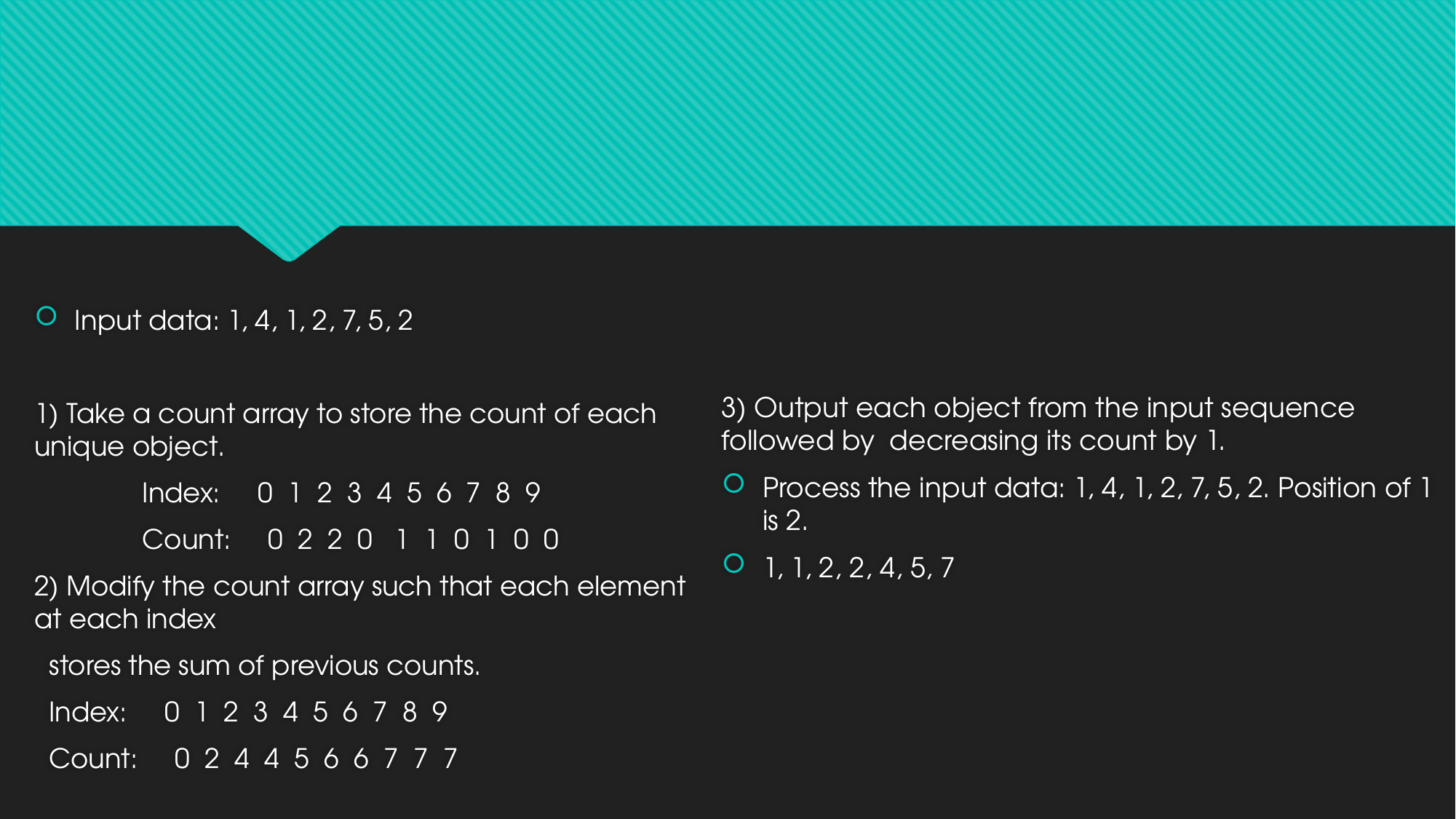

#
3) Output each object from the input sequence followed by  decreasing its count by 1.
Process the input data: 1, 4, 1, 2, 7, 5, 2. Position of 1 is 2.
1, 1, 2, 2, 4, 5, 7
Input data: 1, 4, 1, 2, 7, 5, 2

1) Take a count array to store the count of each unique object.
	Index:     0  1  2  3  4  5  6  7  8  9
	Count:     0  2  2  0   1  1  0  1  0  0
2) Modify the count array such that each element at each index
  stores the sum of previous counts.
  Index:     0  1  2  3  4  5  6  7  8  9
  Count:     0  2  4  4  5  6  6  7  7  7